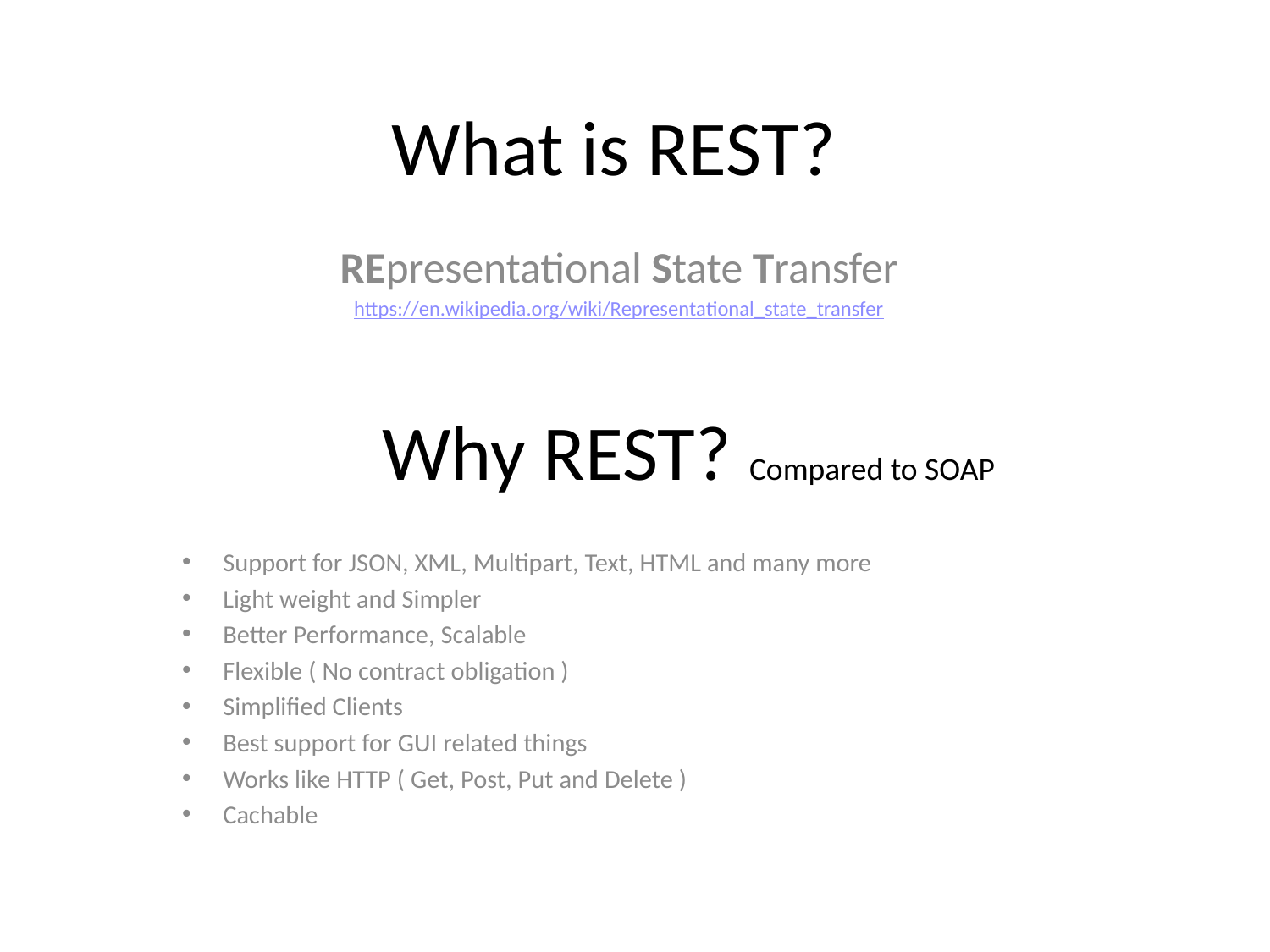

# What is REST?
REpresentational State Transfer
https://en.wikipedia.org/wiki/Representational_state_transfer

     Why REST? Compared to SOAP
Support for JSON, XML, Multipart, Text, HTML and many more
Light weight and Simpler
Better Performance, Scalable
Flexible ( No contract obligation )
Simplified Clients
Best support for GUI related things
Works like HTTP ( Get, Post, Put and Delete )
Cachable